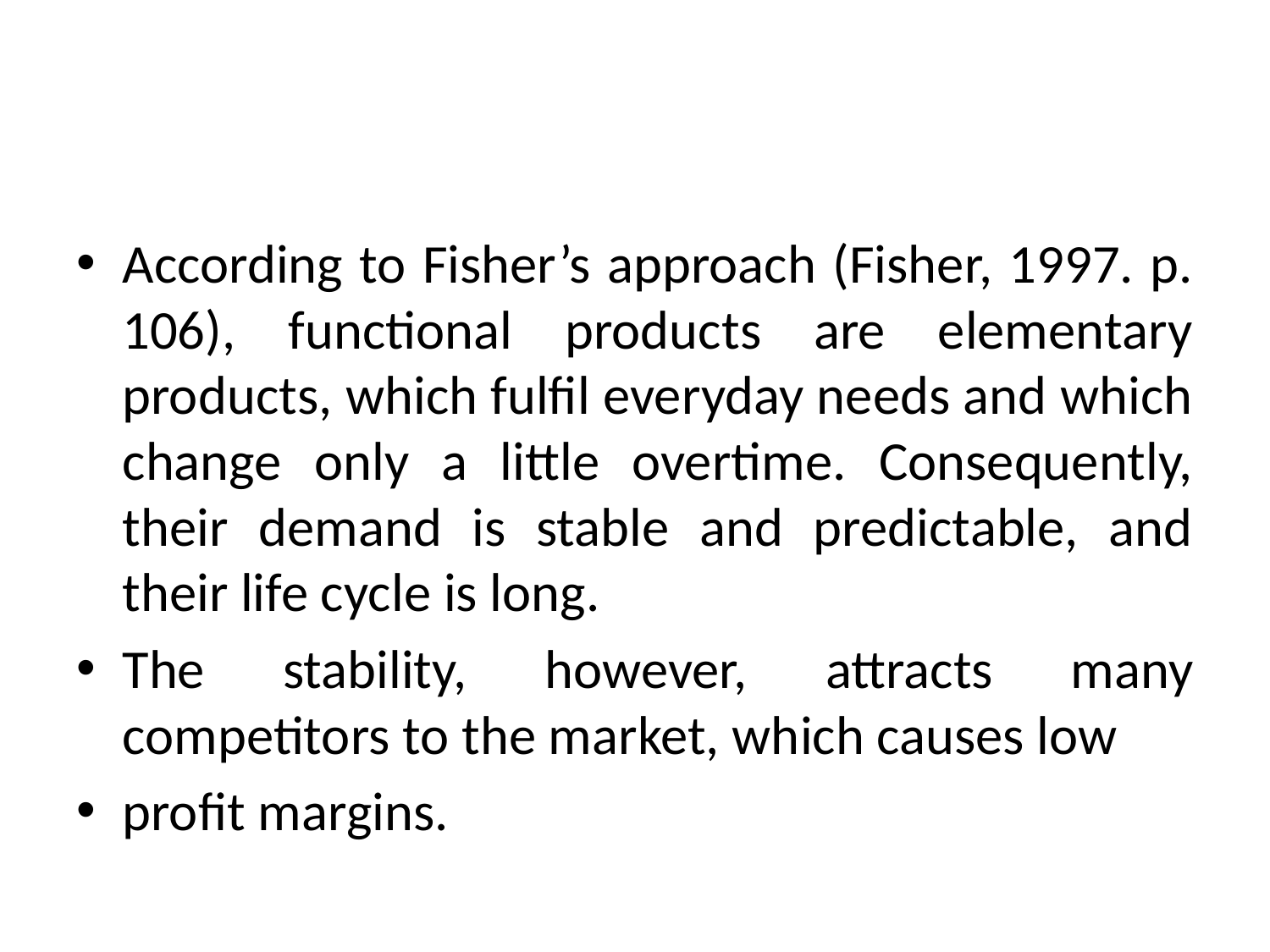

According to Fisher’s approach (Fisher, 1997. p. 106), functional products are elementary products, which fulfil everyday needs and which change only a little overtime. Consequently, their demand is stable and predictable, and their life cycle is long.
The stability, however, attracts many competitors to the market, which causes low
profit margins.